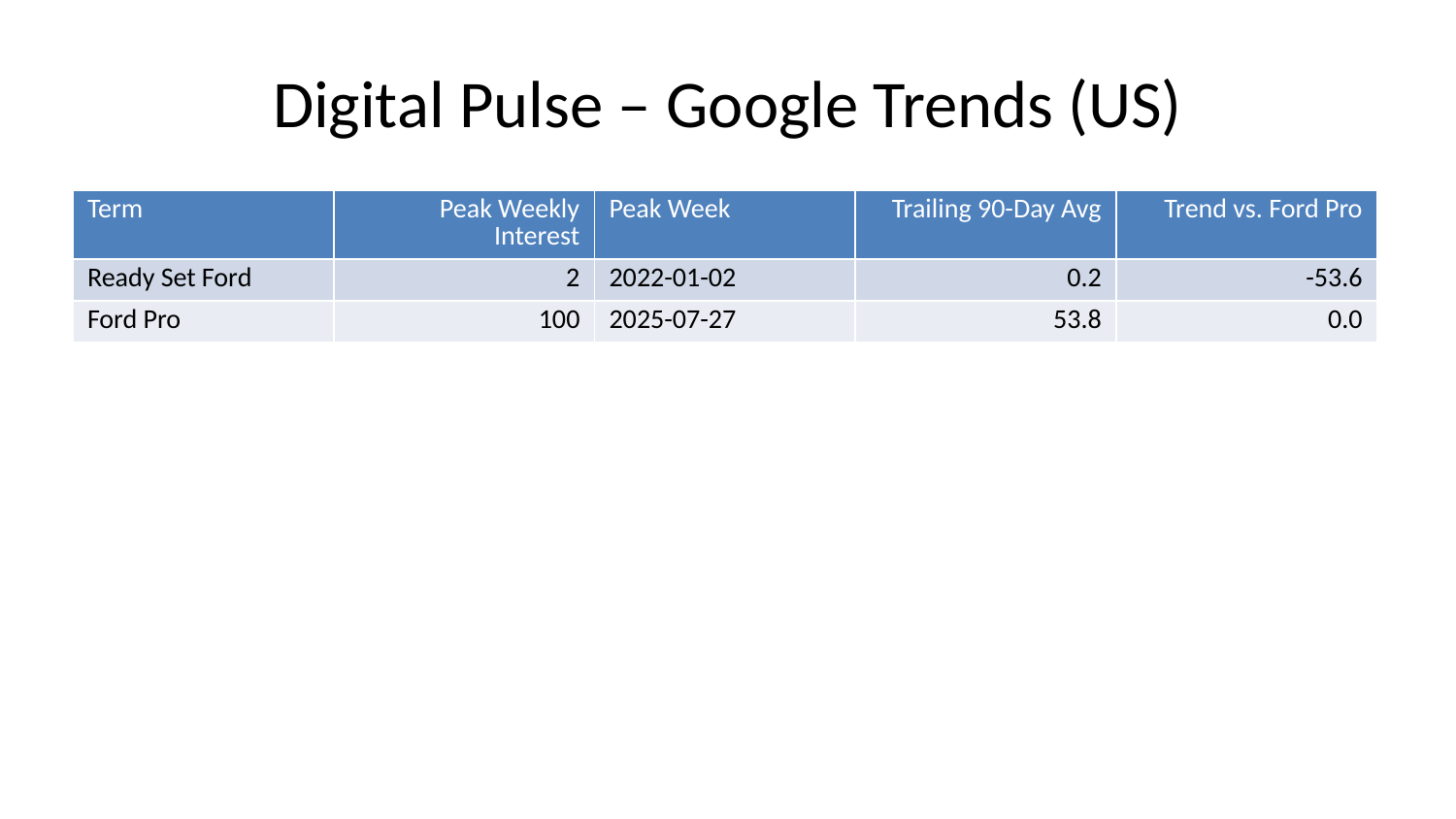

# Digital Pulse – Google Trends (US)
| Term | Peak Weekly Interest | Peak Week | Trailing 90-Day Avg | Trend vs. Ford Pro |
| --- | --- | --- | --- | --- |
| Ready Set Ford | 2 | 2022-01-02 | 0.2 | -53.6 |
| Ford Pro | 100 | 2025-07-27 | 53.8 | 0.0 |